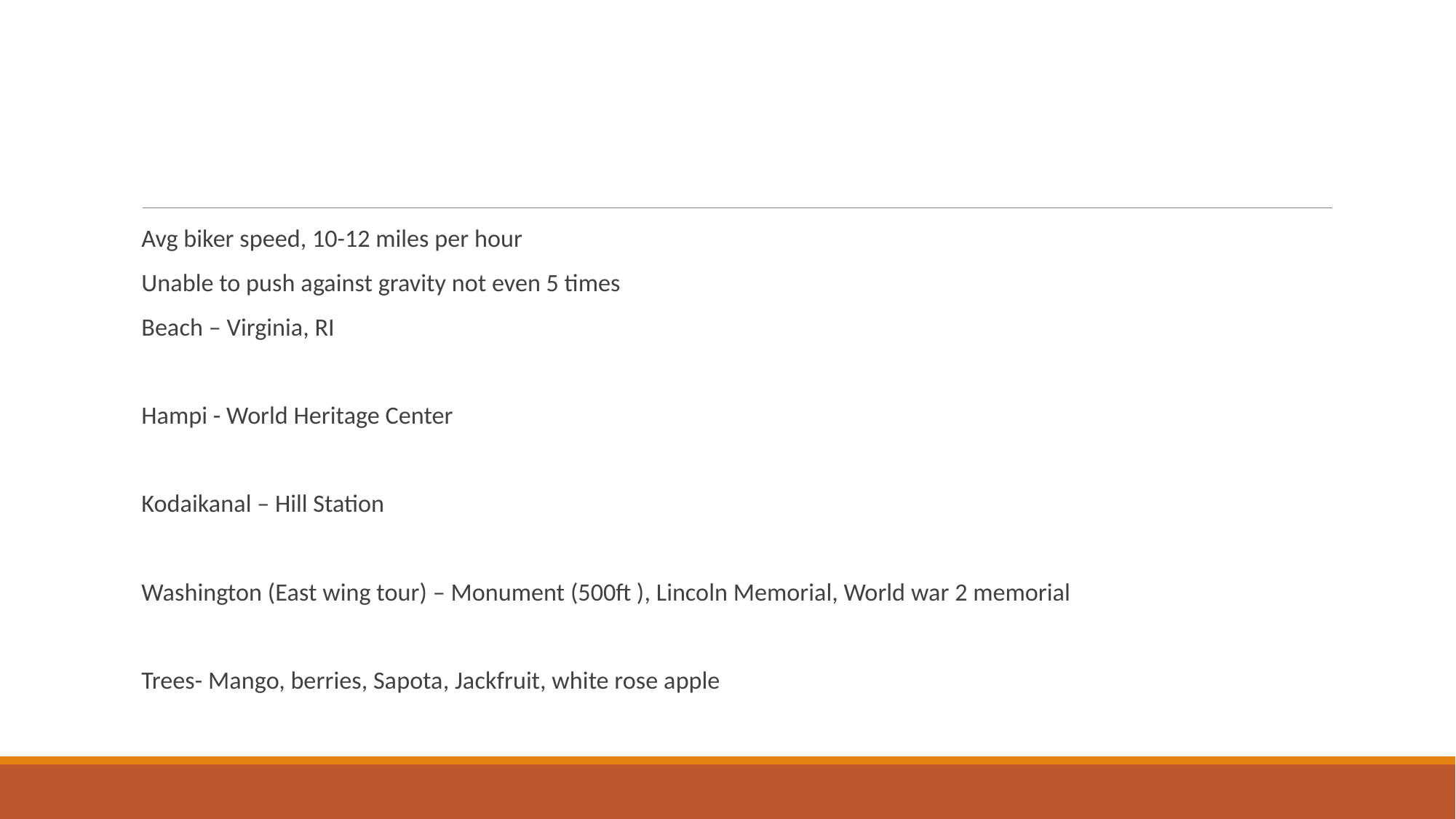

#
Avg biker speed, 10-12 miles per hour
Unable to push against gravity not even 5 times
Beach – Virginia, RI

Hampi - World Heritage Center

Kodaikanal – Hill Station

Washington (East wing tour) – Monument (500ft ), Lincoln Memorial, World war 2 memorial

Trees- Mango, berries, Sapota, Jackfruit, white rose apple